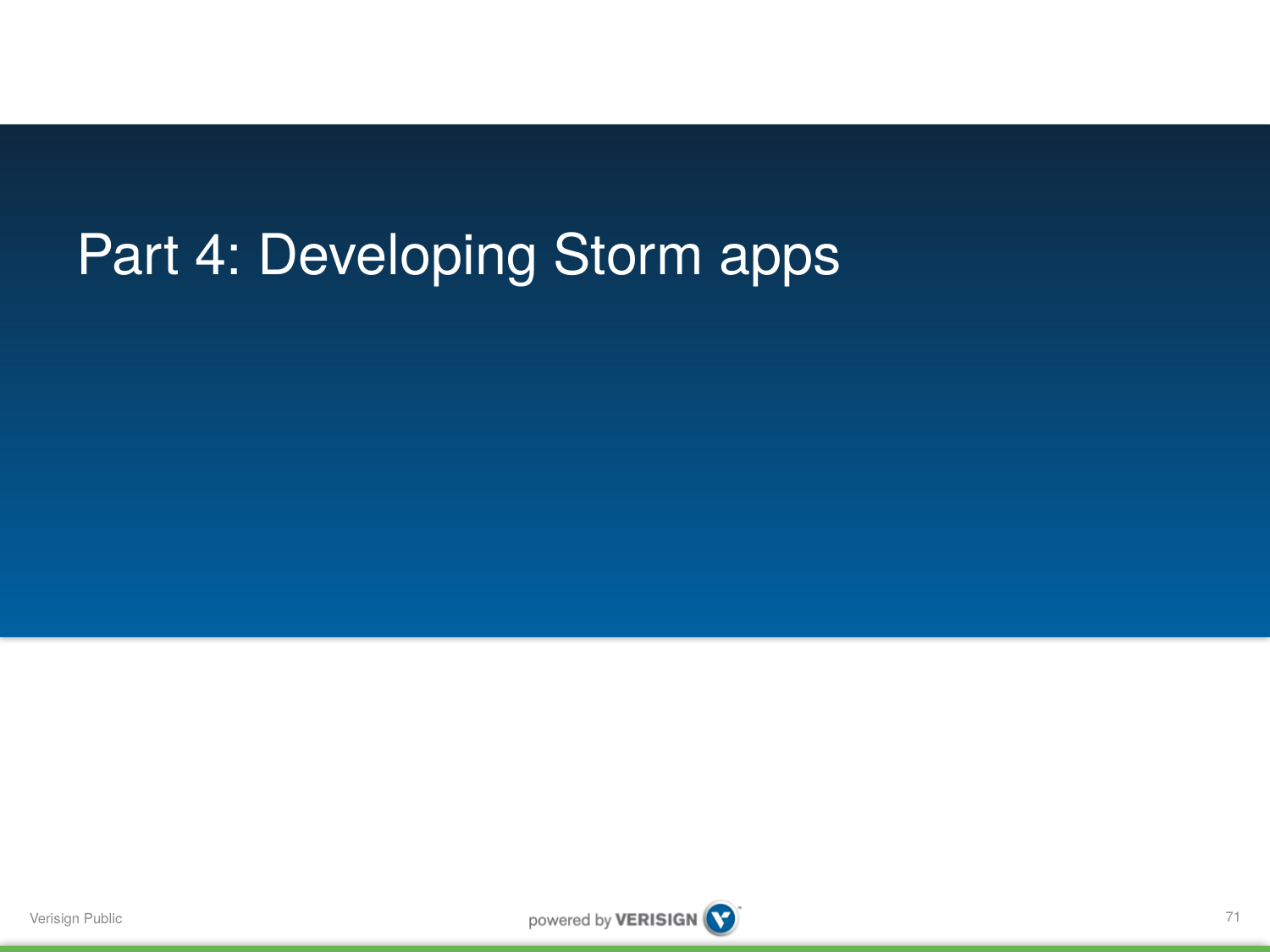

# Part 4: Developing Storm apps
71